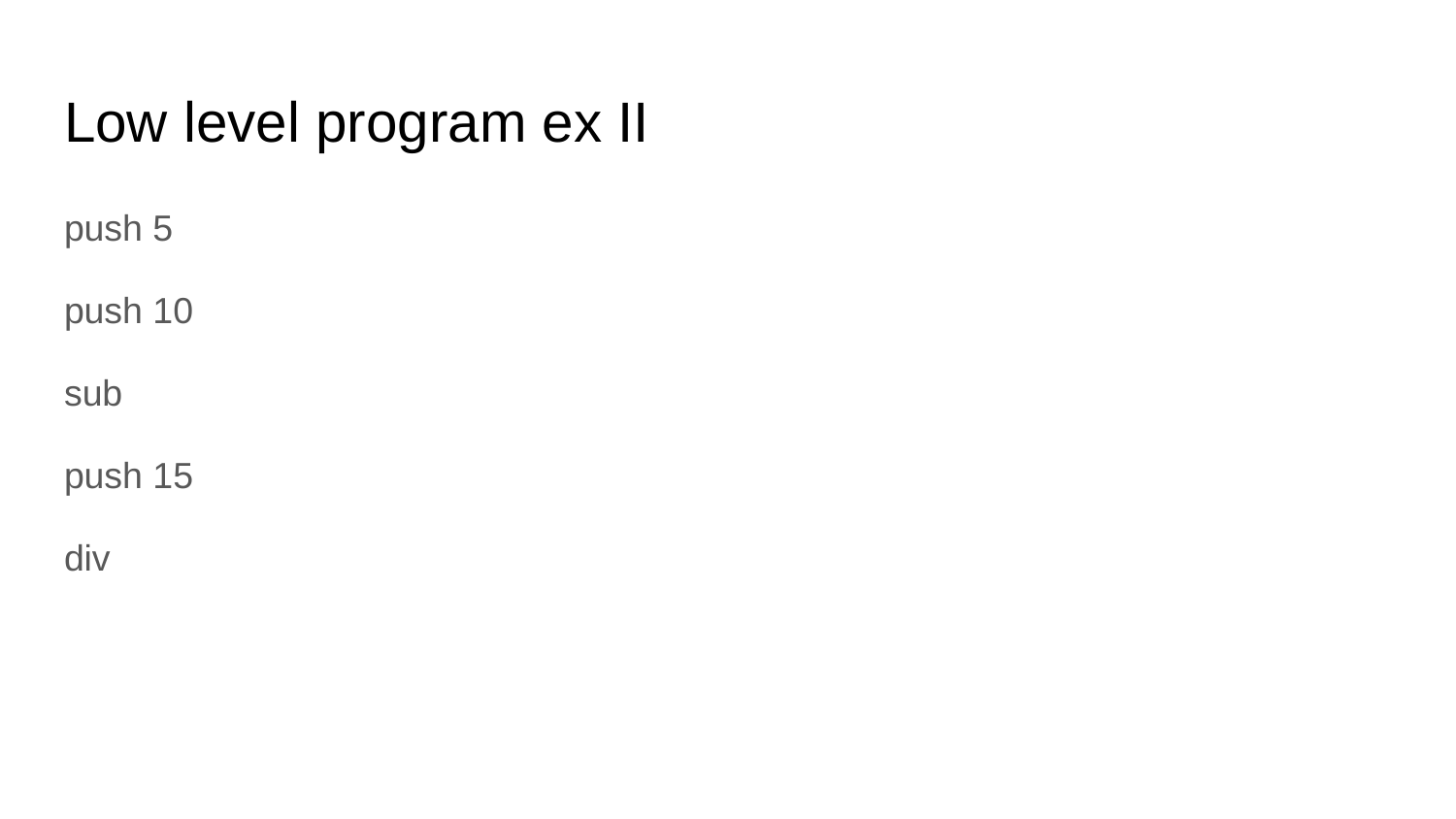

# Low level program ex II
push 5
push 10
sub
push 15
div